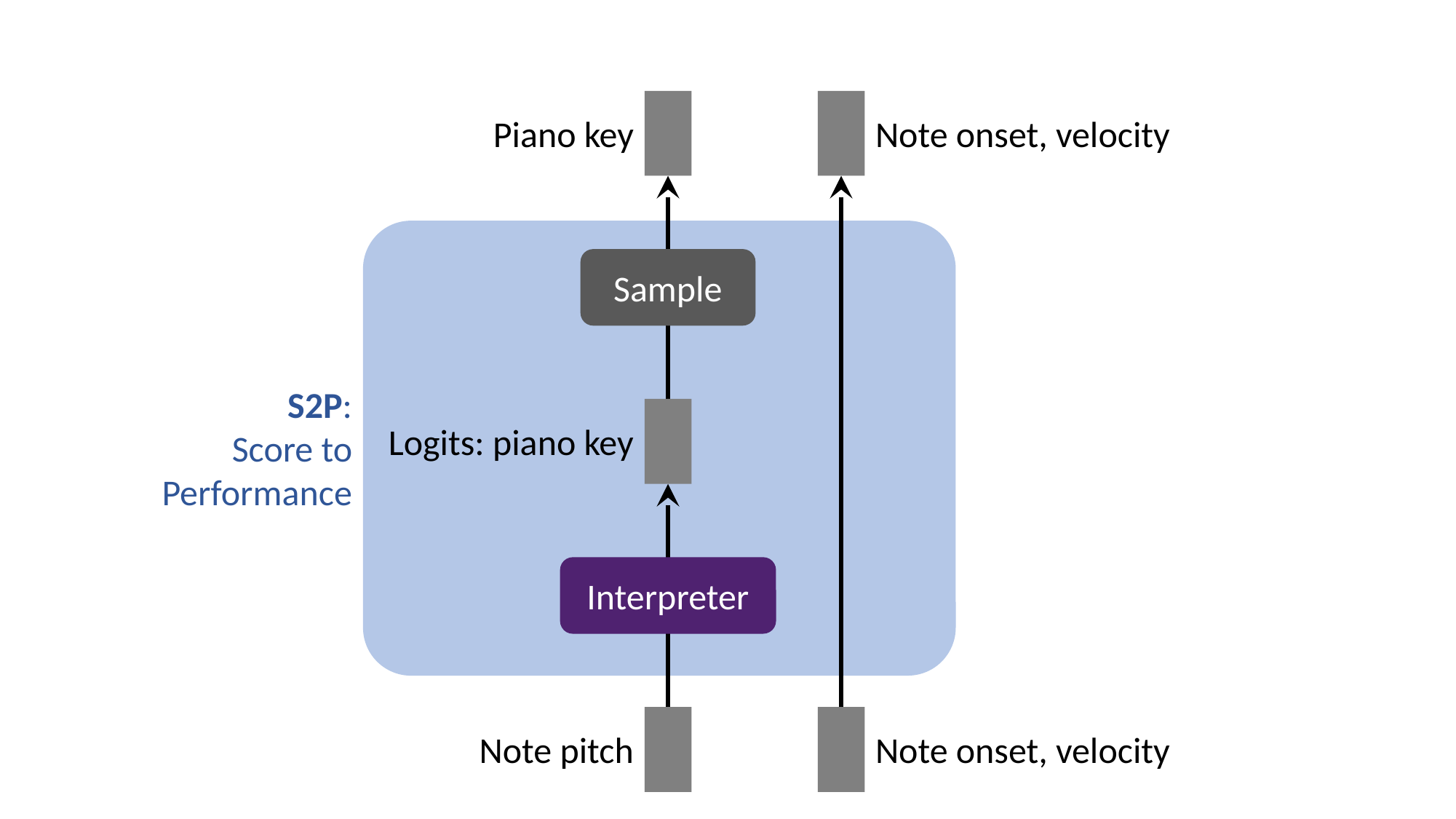

Piano key
Note onset, velocity

Sample
S2P:
Score to Performance

Logits: piano key
Interpreter

Note pitch
Note onset, velocity